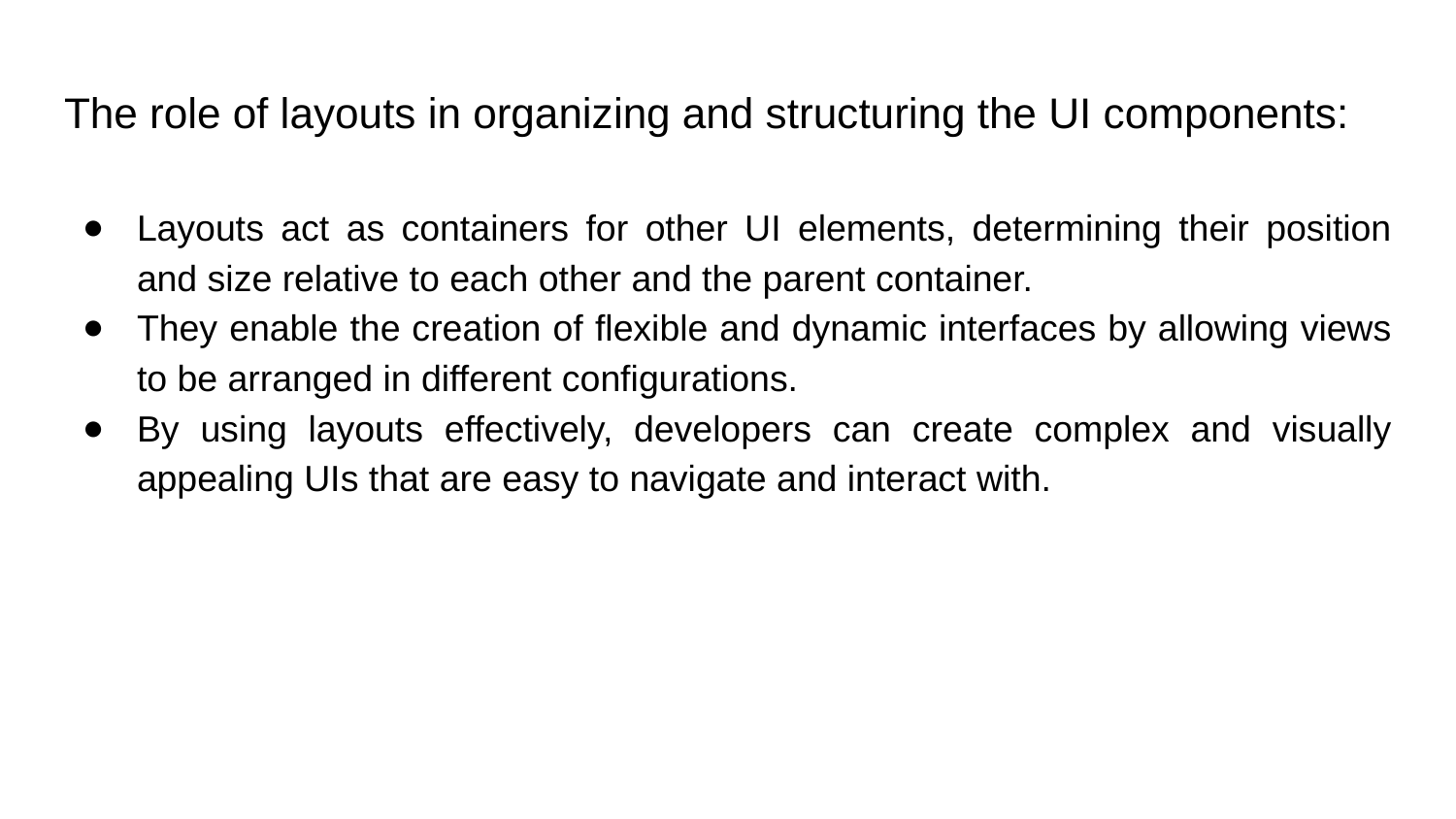

# The role of layouts in organizing and structuring the UI components:
Layouts act as containers for other UI elements, determining their position and size relative to each other and the parent container.
They enable the creation of flexible and dynamic interfaces by allowing views to be arranged in different configurations.
By using layouts effectively, developers can create complex and visually appealing UIs that are easy to navigate and interact with.